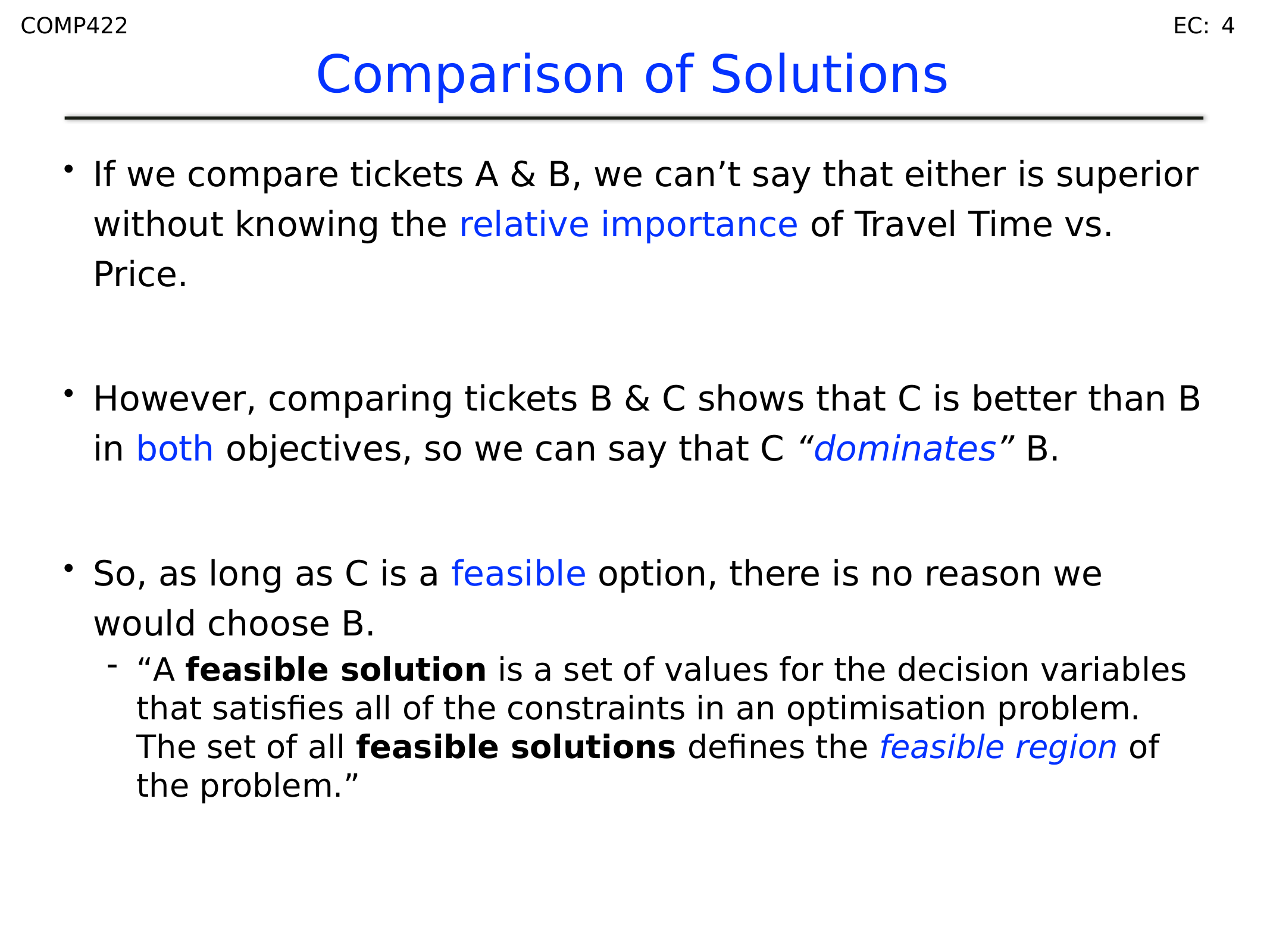

4
# Comparison of Solutions
If we compare tickets A & B, we can’t say that either is superior without knowing the relative importance of Travel Time vs. Price.

However, comparing tickets B & C shows that C is better than B in both objectives, so we can say that C “dominates” B.

So, as long as C is a feasible option, there is no reason we would choose B.
“A feasible solution is a set of values for the decision variables that satisfies all of the constraints in an optimisation problem. The set of all feasible solutions defines the feasible region of the problem.”